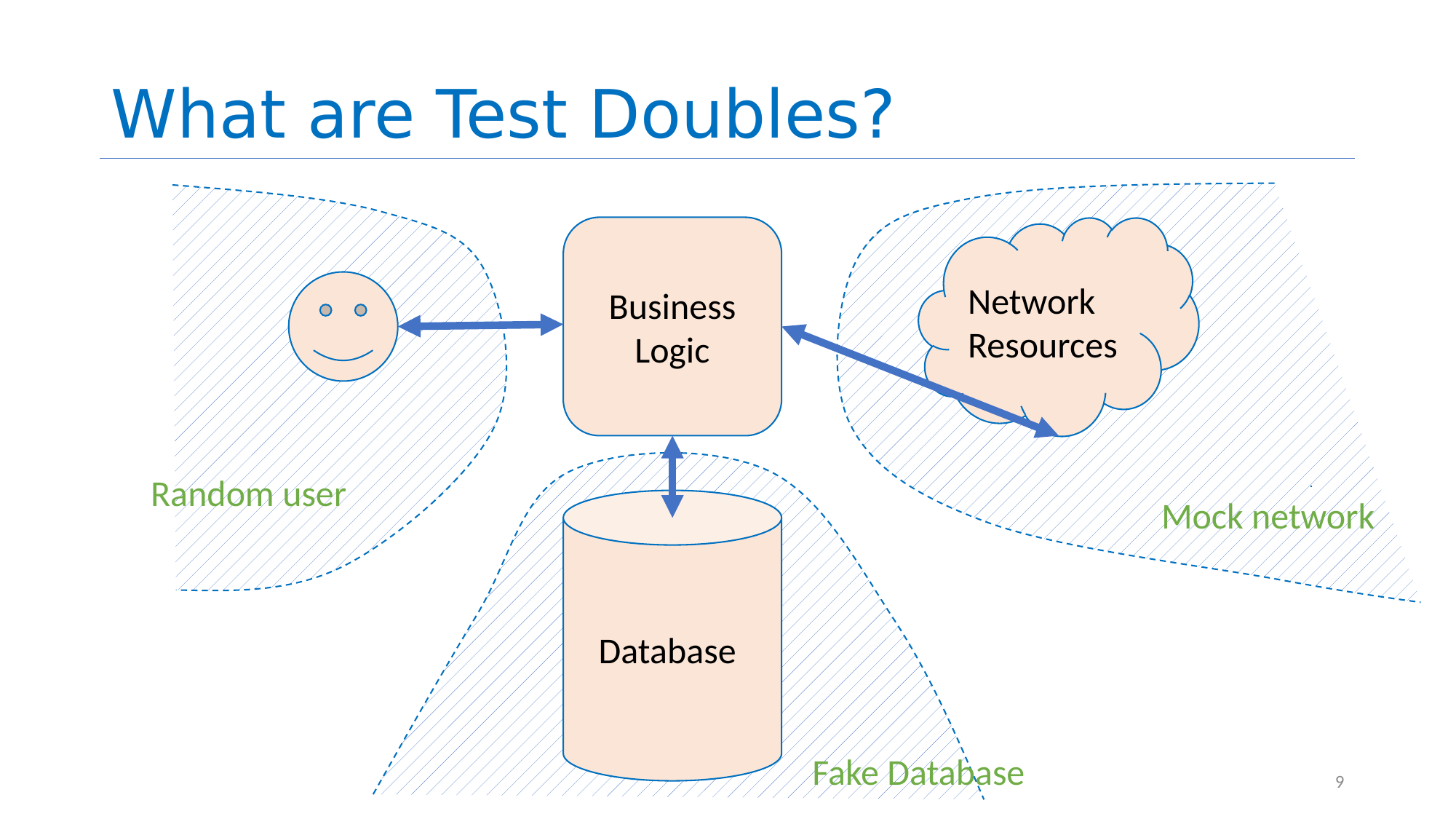

# What are Test Doubles?
Mo

Business Logic
Network
Resources

Random user

Mock network
   Database
Fake Database
9